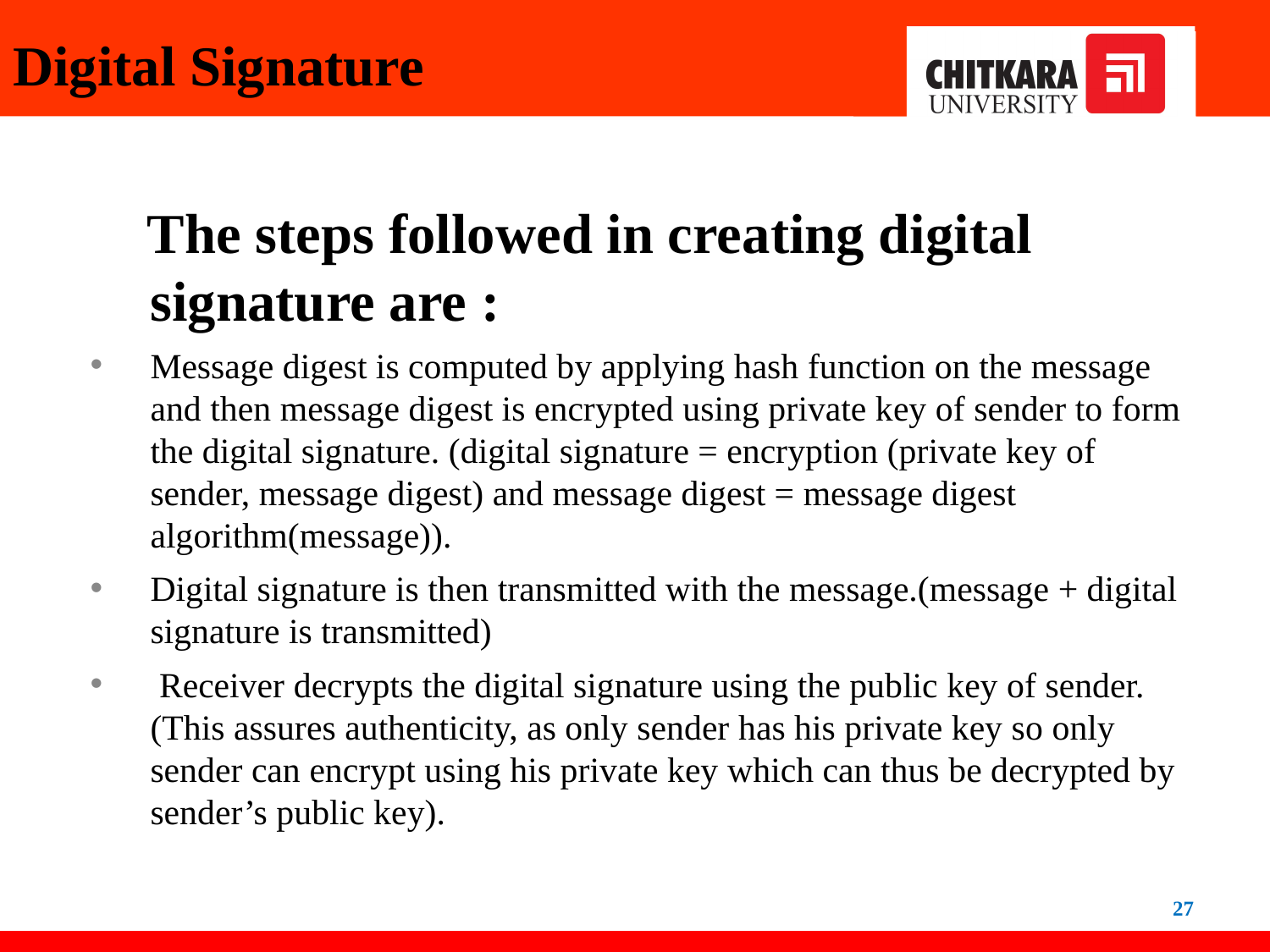

# Digital Signature
    The steps followed in creating digital signature are :
Message digest is computed by applying hash function on the message and then message digest is encrypted using private key of sender to form the digital signature. (digital signature = encryption (private key of sender, message digest) and message digest = message digest algorithm(message)).
Digital signature is then transmitted with the message.(message + digital signature is transmitted)
 Receiver decrypts the digital signature using the public key of sender.(This assures authenticity, as only sender has his private key so only sender can encrypt using his private key which can thus be decrypted by sender’s public key).
27